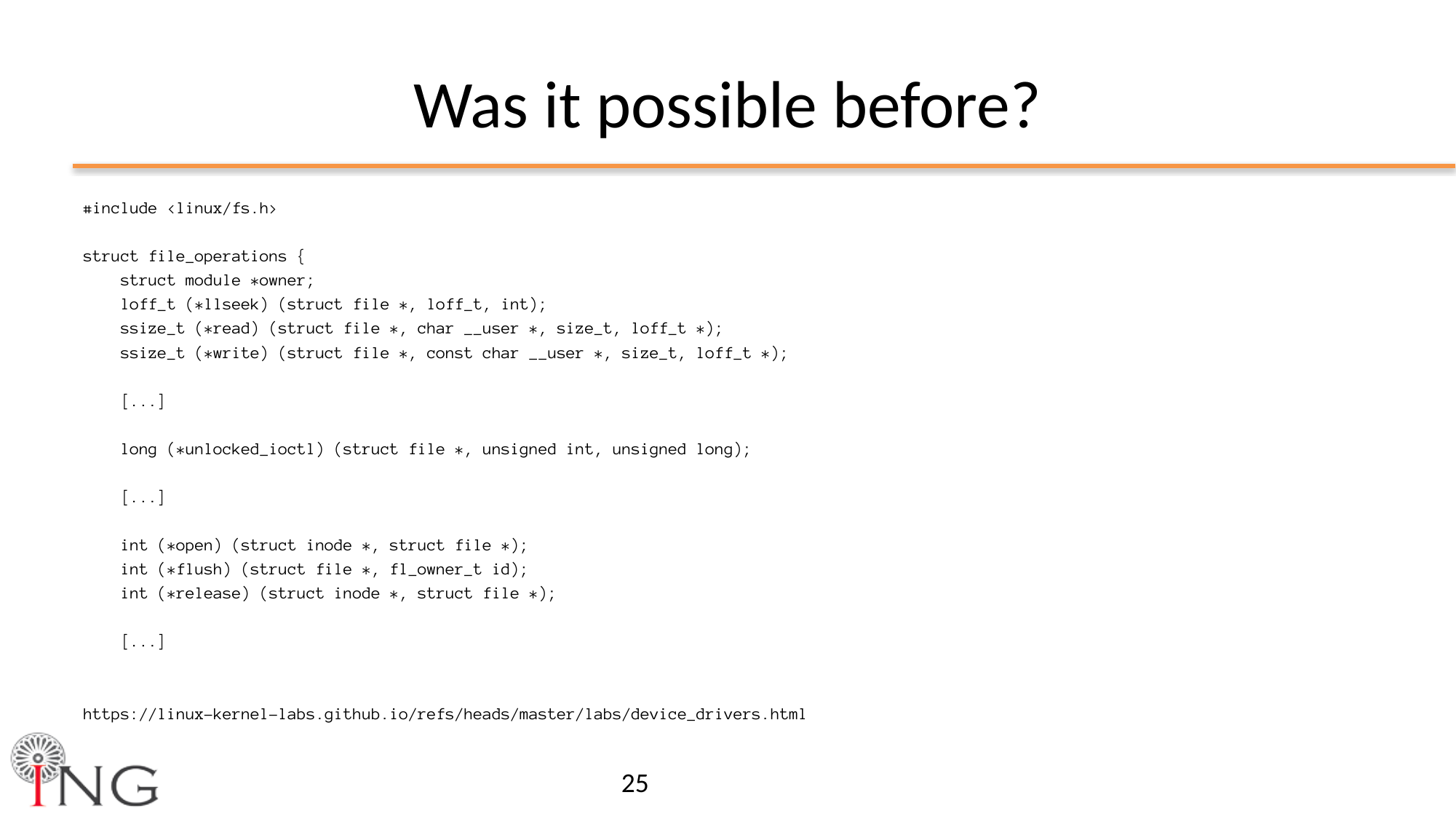

# Was it possible before?
#include <linux/fs.h>

struct file_operations {
    struct module *owner;
    loff_t (*llseek) (struct file *, loff_t, int);
    ssize_t (*read) (struct file *, char __user *, size_t, loff_t *);
    ssize_t (*write) (struct file *, const char __user *, size_t, loff_t *);

    [...]

    long (*unlocked_ioctl) (struct file *, unsigned int, unsigned long);

    [...]

    int (*open) (struct inode *, struct file *);
    int (*flush) (struct file *, fl_owner_t id);
    int (*release) (struct inode *, struct file *);

    [...]

https://linux-kernel-labs.github.io/refs/heads/master/labs/device_drivers.html
25